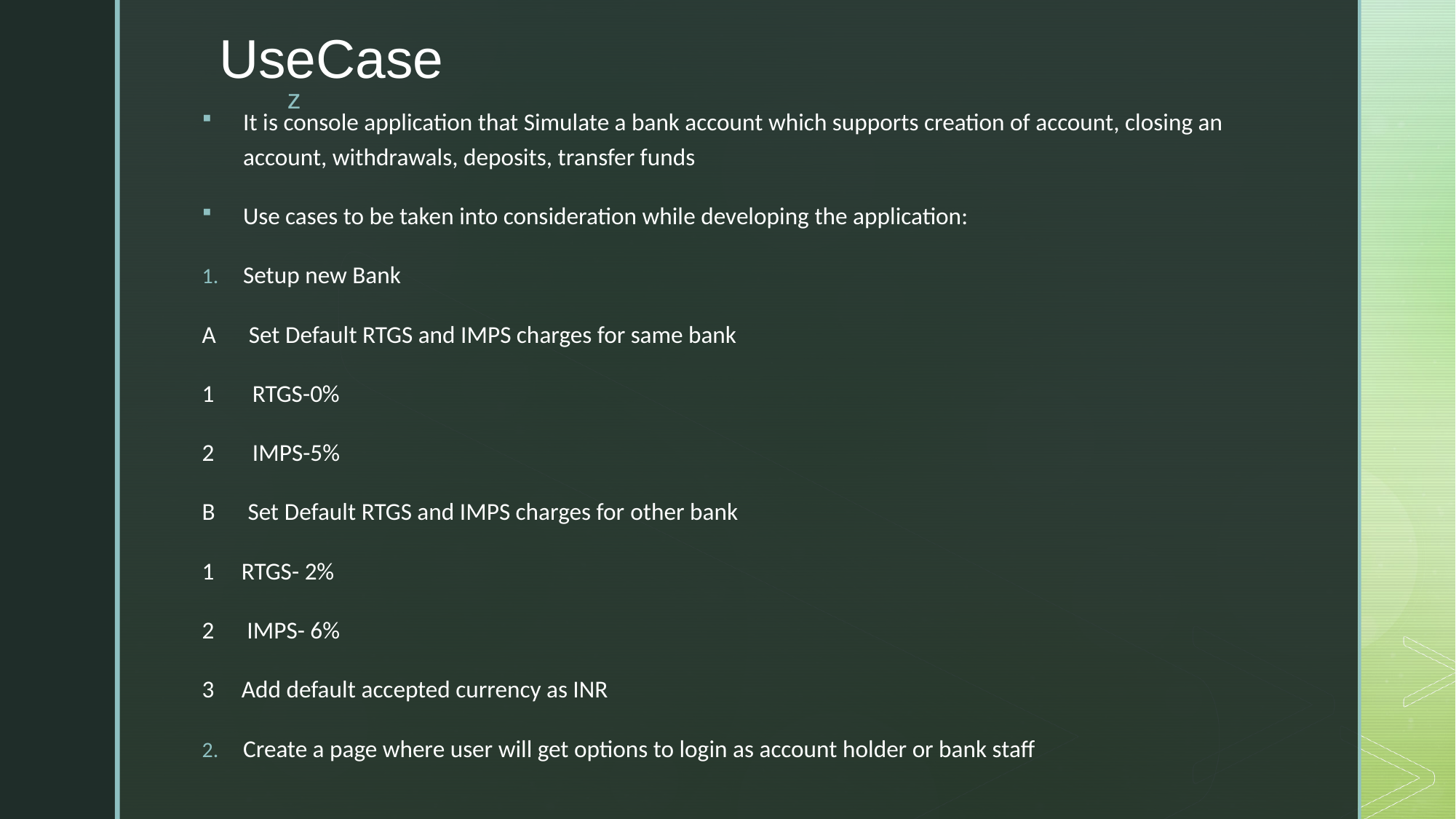

# UseCase
It is console application that Simulate a bank account which supports creation of account, closing an account, withdrawals, deposits, transfer funds
Use cases to be taken into consideration while developing the application:
Setup new Bank
A      Set Default RTGS and IMPS charges for same bank
1       RTGS-0%
2       IMPS-5%
B      Set Default RTGS and IMPS charges for other bank
1     RTGS- 2%
2      IMPS- 6%
3     Add default accepted currency as INR
Create a page where user will get options to login as account holder or bank staff